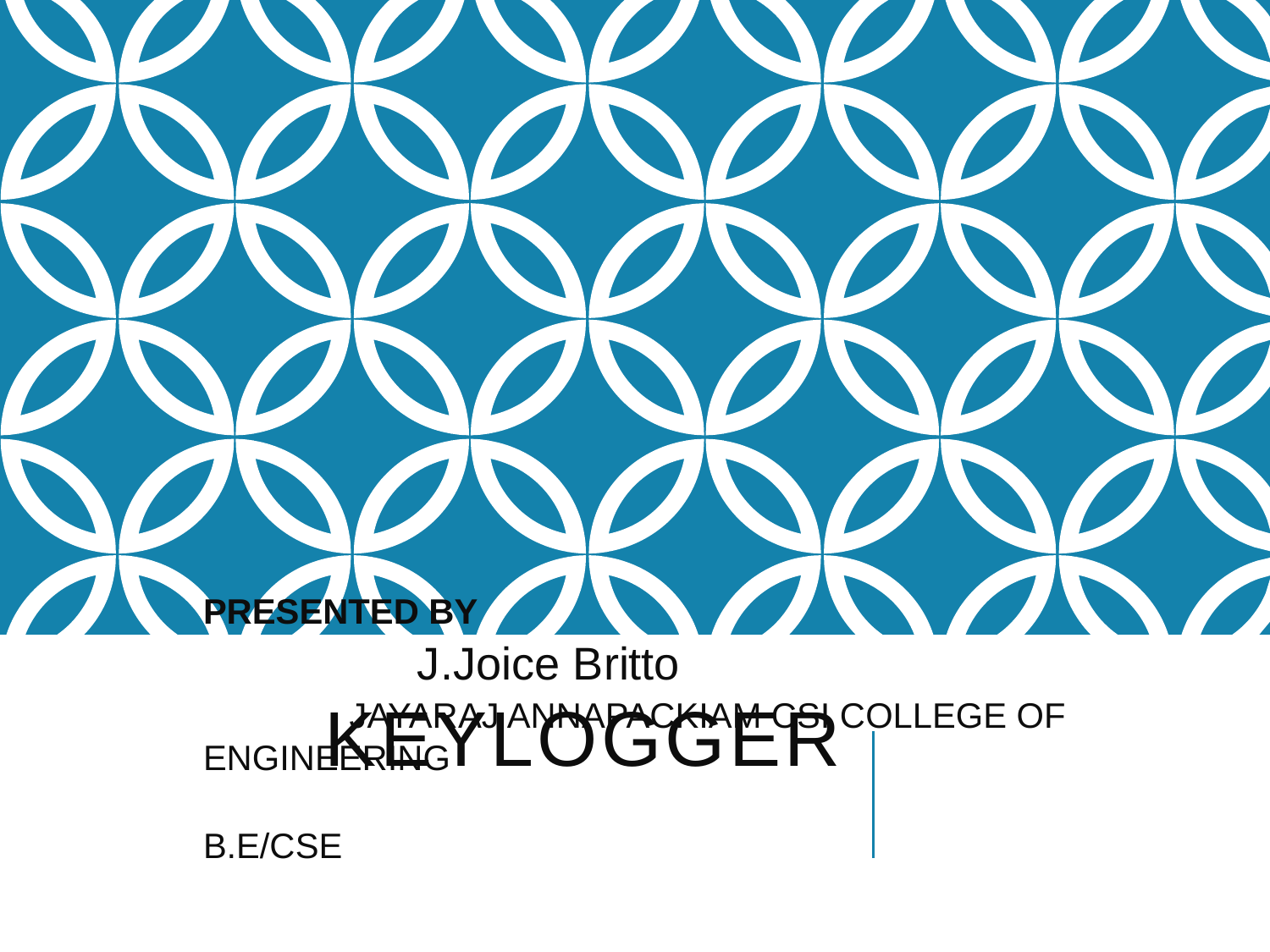

PRESENTED BY
                      J.Joice Britto
               JAYARAJ ANNAPACKIAM CSI COLLEGE OF ENGINEERING
                                                                                                B.E/CSE
# KEYLOGGER